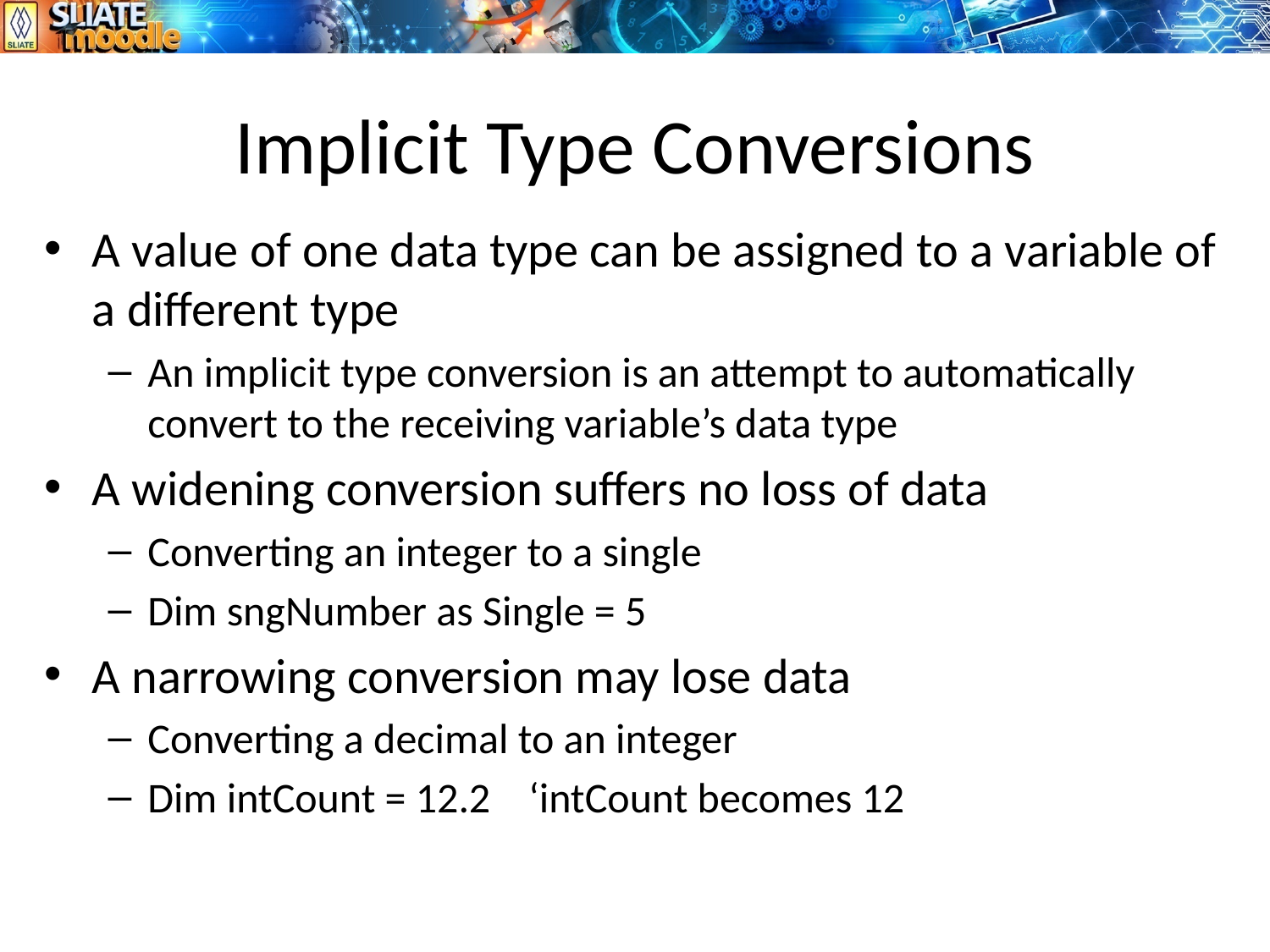

# Implicit Type Conversions
A value of one data type can be assigned to a variable of a different type
An implicit type conversion is an attempt to automatically convert to the receiving variable’s data type
A widening conversion suffers no loss of data
Converting an integer to a single
Dim sngNumber as Single = 5
A narrowing conversion may lose data
Converting a decimal to an integer
Dim intCount = 12.2	‘intCount becomes 12